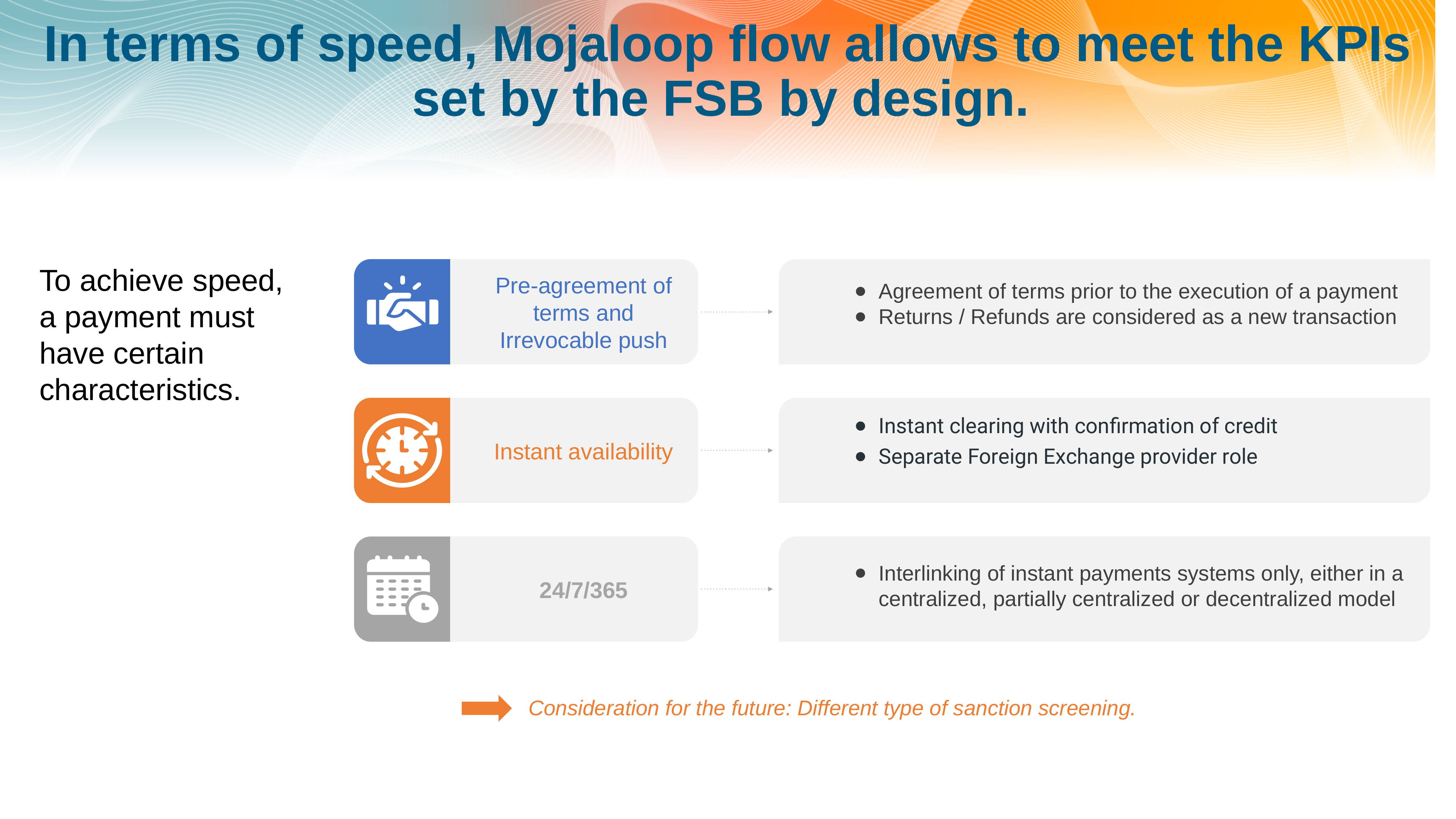

# In terms of speed, Mojaloop flow allows to meet the KPIs set by the FSB by design.
To achieve speed, a payment must have certain characteristics.

Pre-agreement of terms and Irrevocable push

Agreement of terms prior to the execution of a payment
Returns / Refunds are considered as a new transaction

Instant availability

Instant clearing with confirmation of credit
Separate Foreign Exchange provider role

24/7/365

Interlinking of instant payments systems only, either in a centralized, partially centralized or decentralized model
Consideration for the future: Different type of sanction screening.